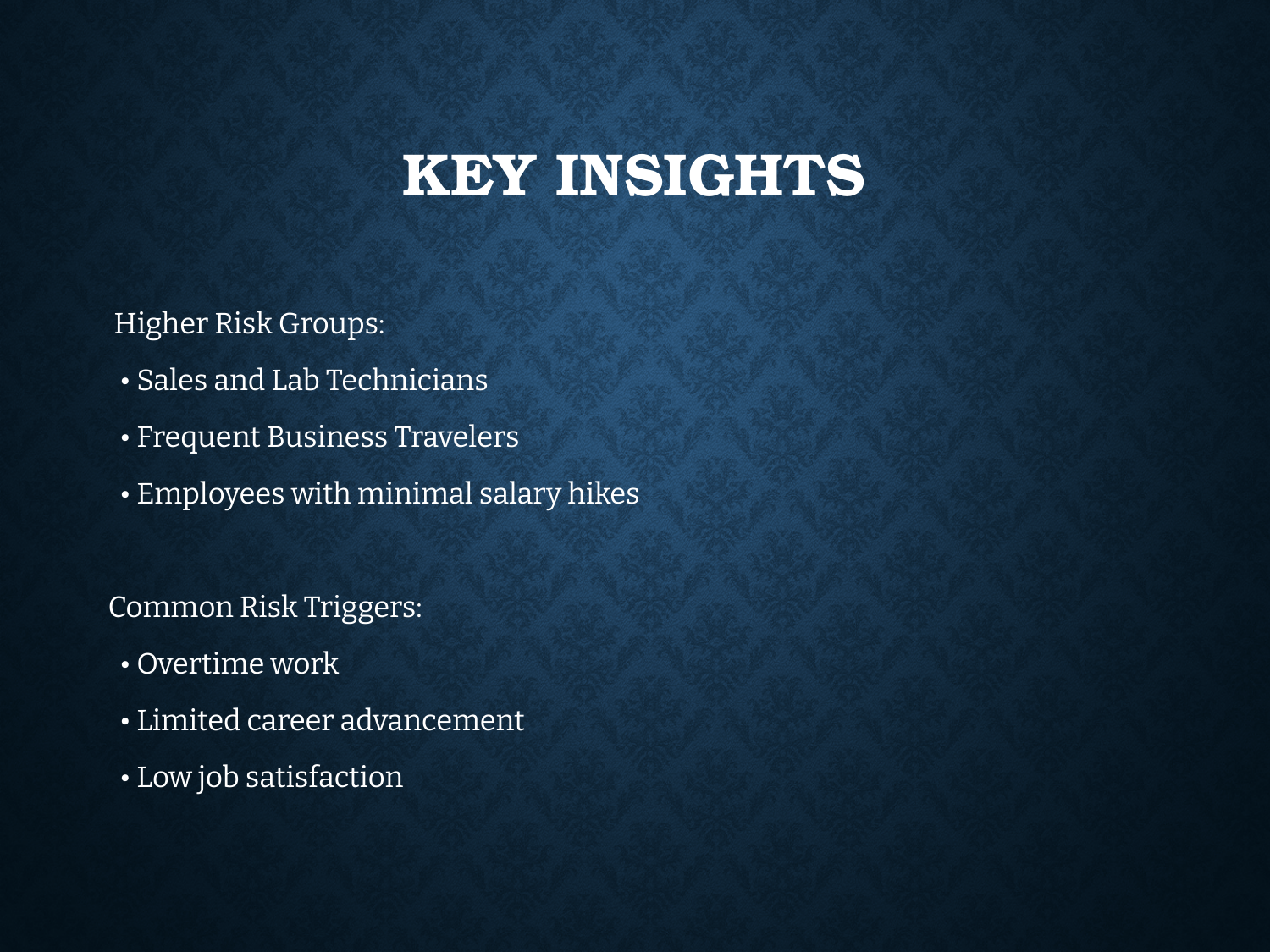

# Key Insights
 Higher Risk Groups:
  • Sales and Lab Technicians
  • Frequent Business Travelers
  • Employees with minimal salary hikes

Common Risk Triggers:
  • Overtime work
  • Limited career advancement
  • Low job satisfaction